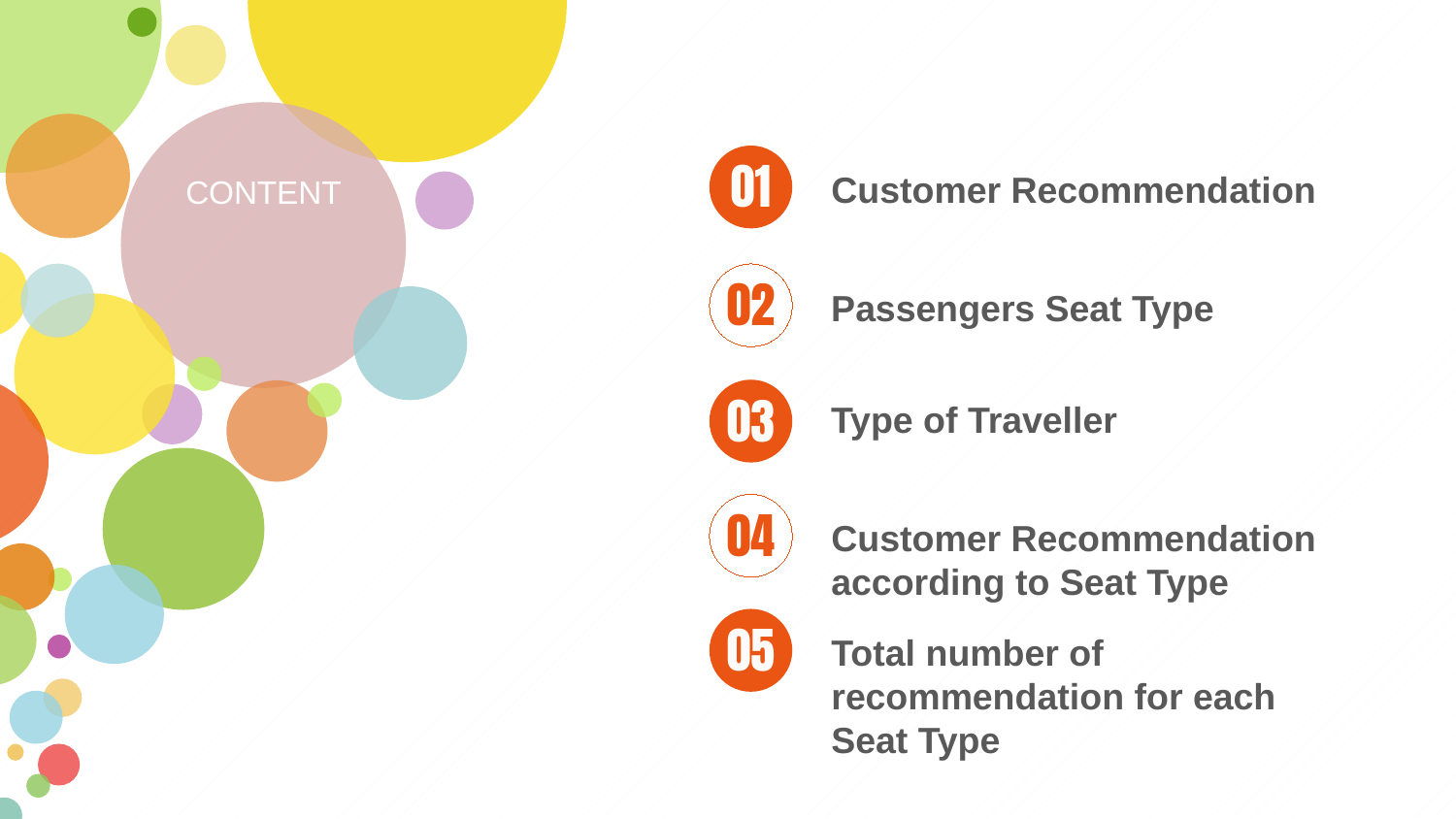

01
Customer Recommendation

CONTENT

02
Passengers Seat Type

03
Type of Traveller

04
Customer Recommendation according to Seat Type

05
Total number of recommendation for each Seat Type